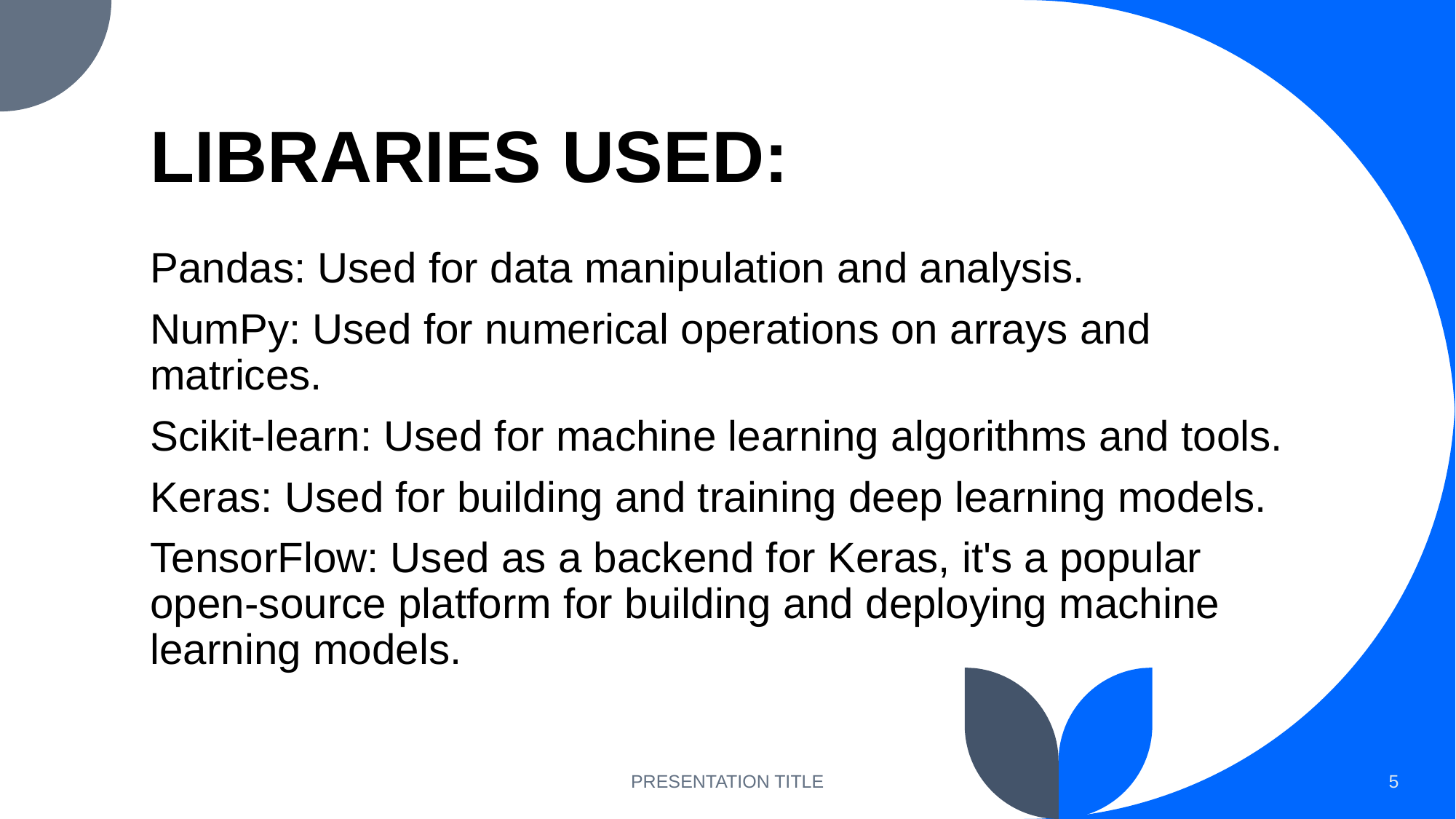

# LIBRARIES USED:
Pandas: Used for data manipulation and analysis.
NumPy: Used for numerical operations on arrays and matrices.
Scikit-learn: Used for machine learning algorithms and tools.
Keras: Used for building and training deep learning models.
TensorFlow: Used as a backend for Keras, it's a popular open-source platform for building and deploying machine learning models.

PRESENTATION TITLE
5